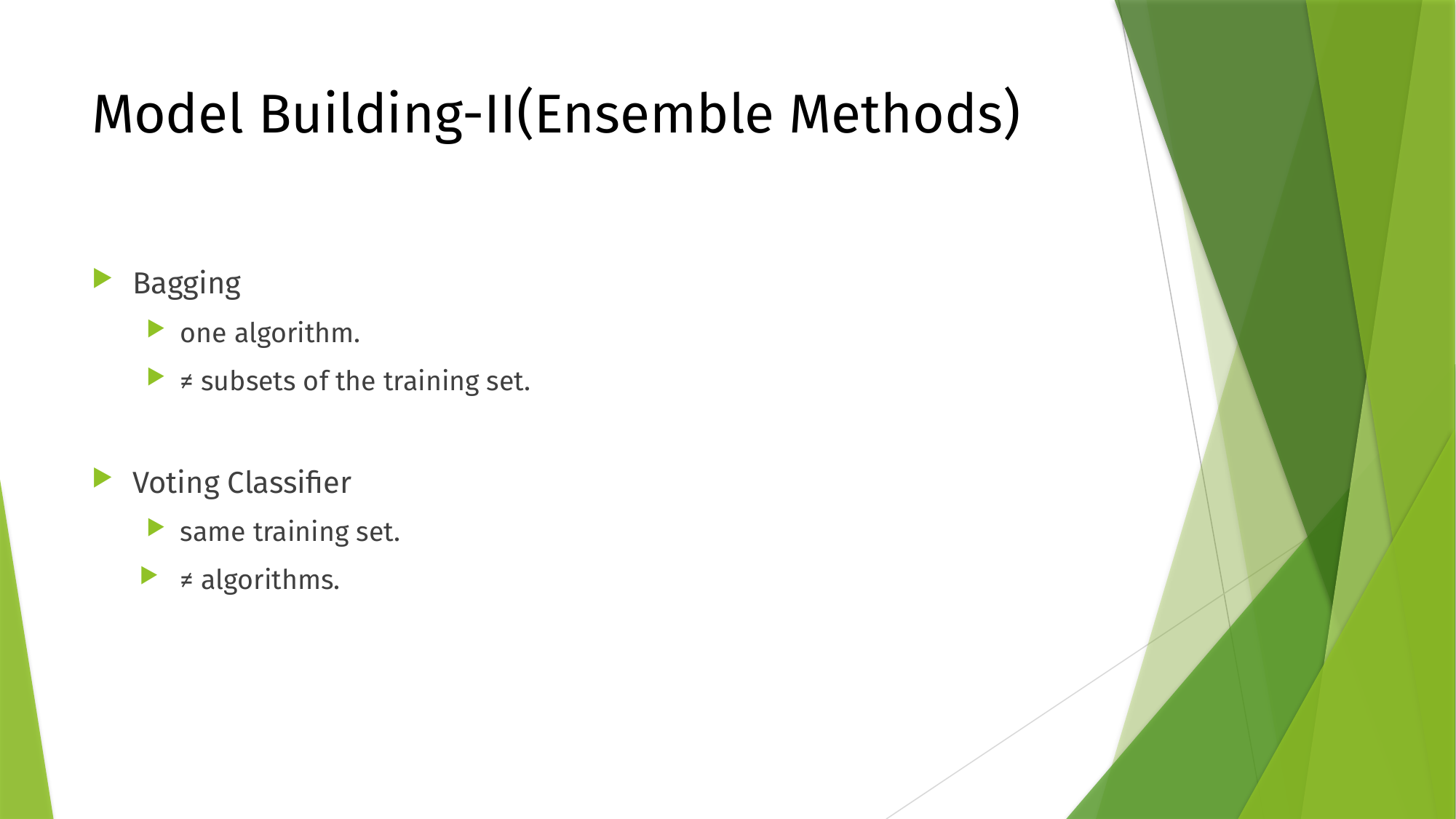

# Model Building-II(Ensemble Methods)
Bagging
one algorithm.
≠ subsets of the training set.

Voting Classifier
same training set.
≠ algorithms.